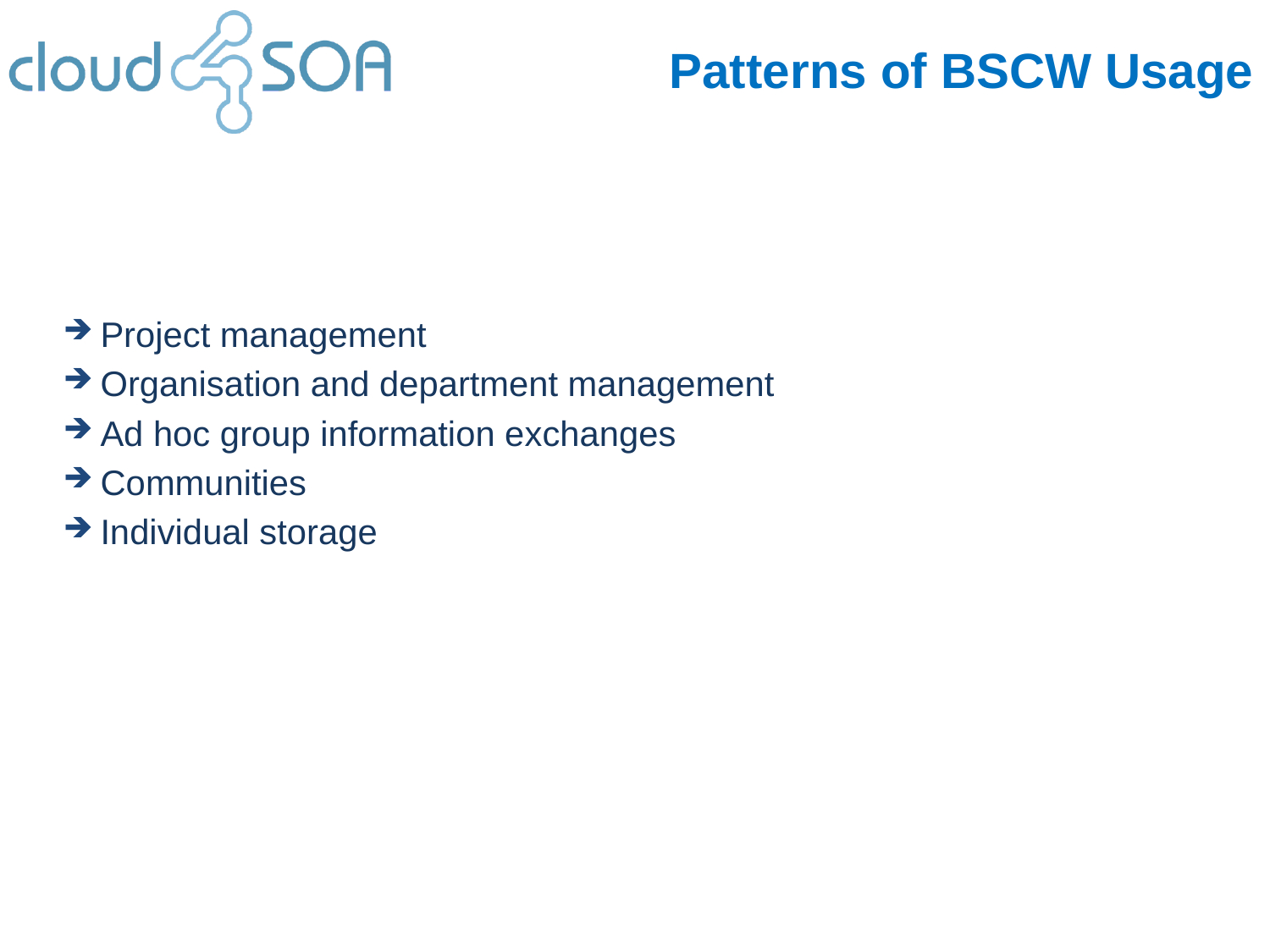

# Patterns of BSCW Usage
Project management
Organisation and department management
Ad hoc group information exchanges
Communities
Individual storage
3